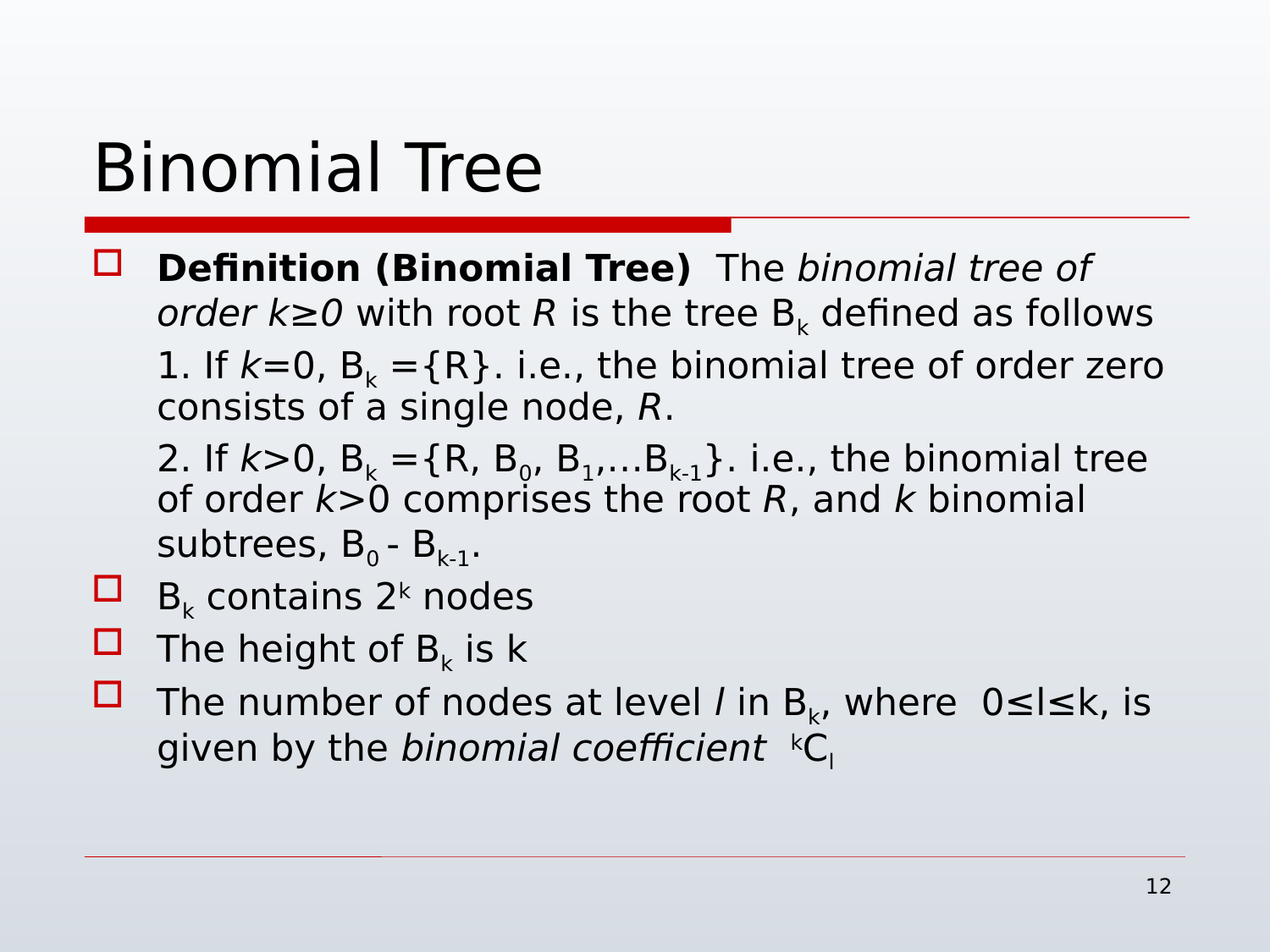

# Binomial Tree
Definition (Binomial Tree)  The binomial tree of order k≥0 with root R is the tree Bk defined as follows
	1. If k=0, Bk ={R}. i.e., the binomial tree of order zero consists of a single node, R.
	2. If k>0, Bk ={R, B0, B1,…Bk-1}. i.e., the binomial tree of order k>0 comprises the root R, and k binomial subtrees, B0 - Bk-1.
Bk contains 2k nodes
The height of Bk is k
The number of nodes at level l in Bk, where  0≤l≤k, is given by the binomial coefficient  kCl
12